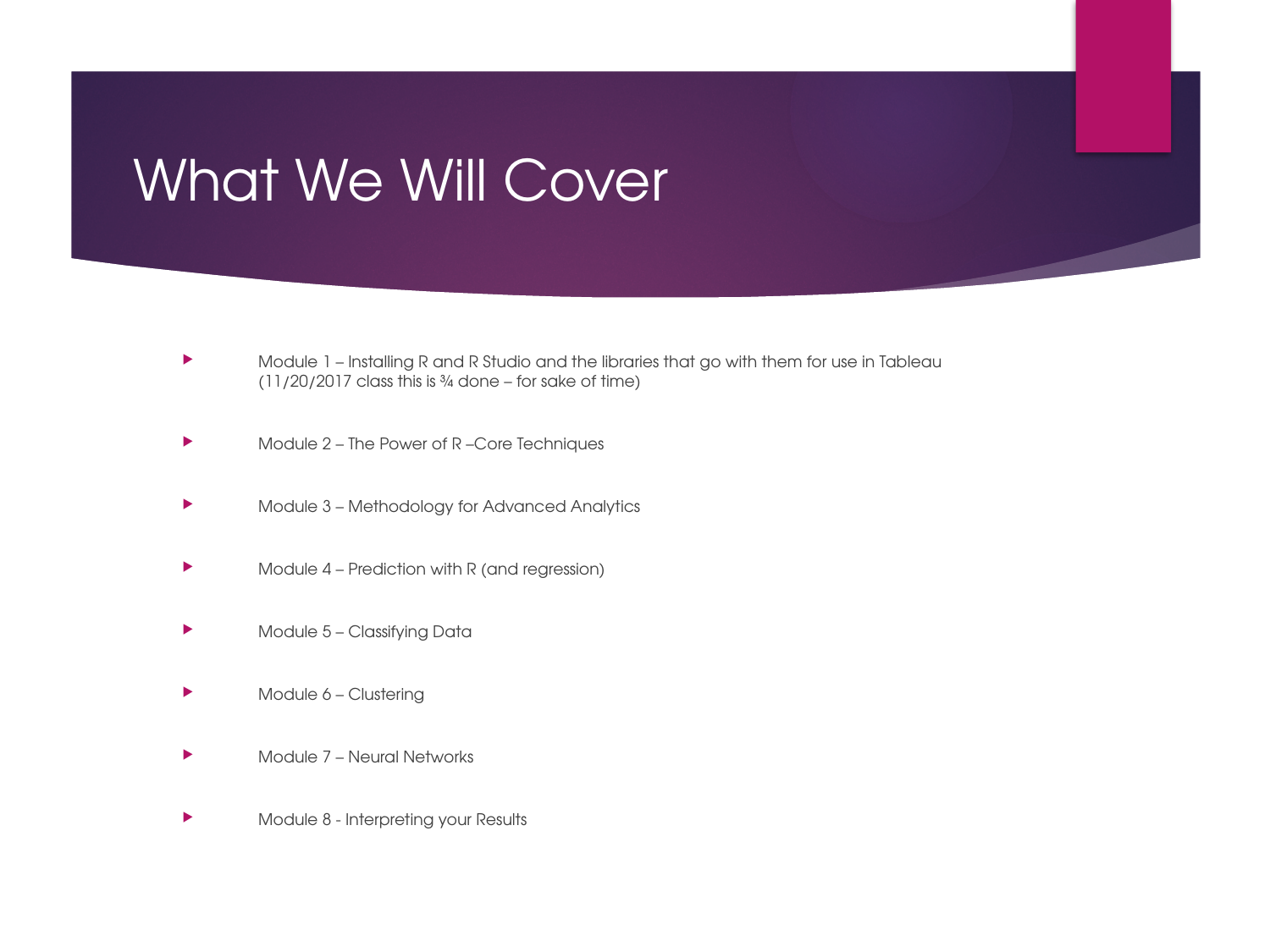

# What We Will Cover
Module 1 – Installing R and R Studio and the libraries that go with them for use in Tableau (11/20/2017 class this is ¾ done – for sake of time)

Module 2 – The Power of R –Core Techniques

Module 3 – Methodology for Advanced Analytics

Module 4 – Prediction with R (and regression)

Module 5 – Classifying Data

Module 6 – Clustering

Module 7 – Neural Networks

Module 8 - Interpreting your Results